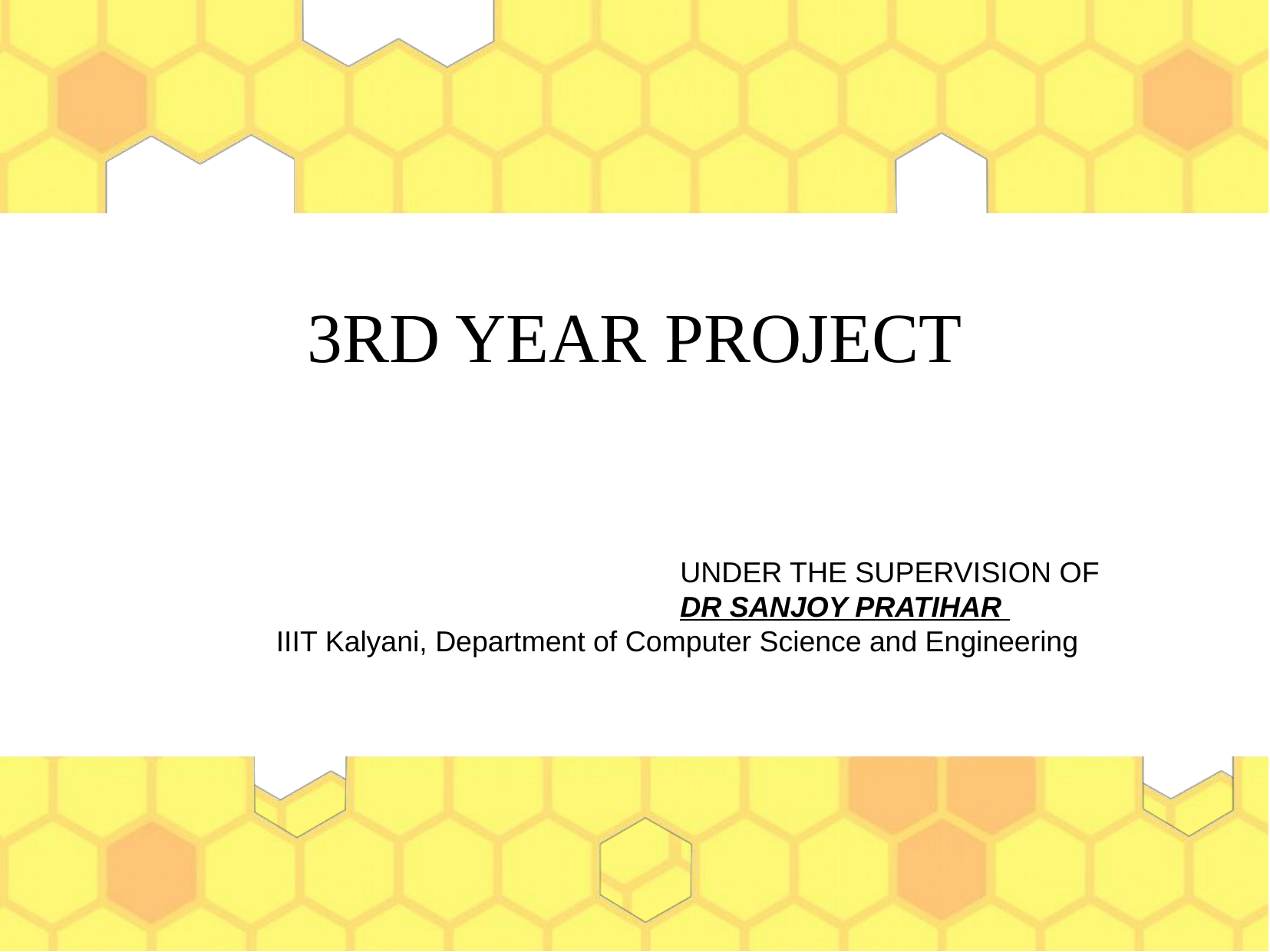

3RD YEAR PROJECT
				UNDER THE SUPERVISION OF
			        	DR SANJOY PRATIHAR
       IIIT Kalyani, Department of Computer Science and Engineering